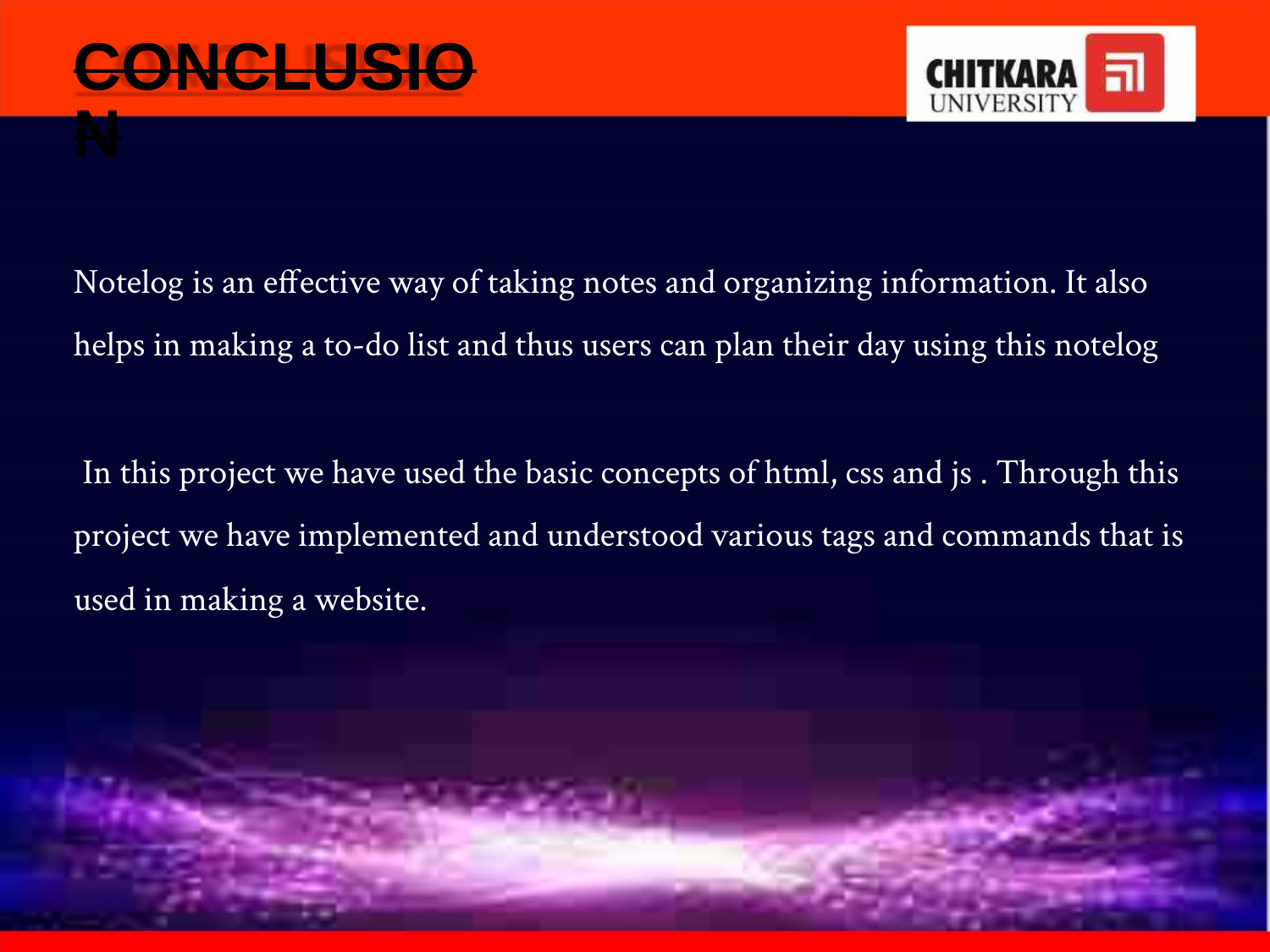

CONCLUSION
Notelog is an effective way of taking notes and organizing information. It also
helps in making a to-do list and thus users can plan their day using this notelog
In this project we have used the basic concepts of html, css and js . Through this
project we have implemented and understood various tags and commands that is
used in making a website.